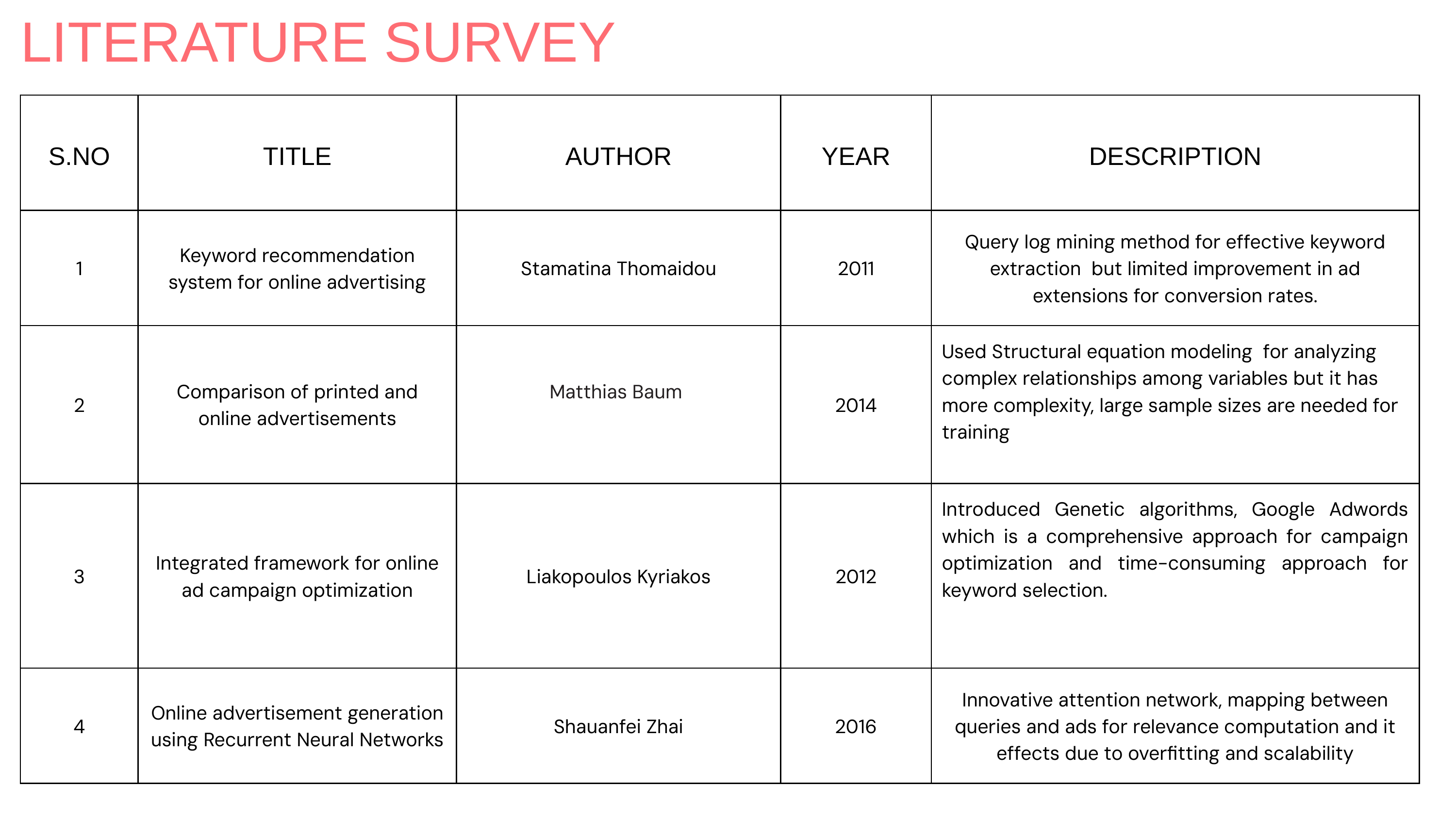

LITERATURE SURVEY
| S.NO | TITLE | AUTHOR | YEAR | DESCRIPTION |
| --- | --- | --- | --- | --- |
| 1 | Keyword recommendation system for online advertising | Stamatina Thomaidou | 2011 | Query log mining method for effective keyword extraction but limited improvement in ad extensions for conversion rates. |
| 2 | Comparison of printed and online advertisements | Matthias Baum | 2014 | Used Structural equation modeling for analyzing complex relationships among variables but it has more complexity, large sample sizes are needed for training |
| 3 | Integrated framework for online ad campaign optimization | Liakopoulos Kyriakos | 2012 | Introduced Genetic algorithms, Google Adwords which is a comprehensive approach for campaign optimization and time-consuming approach for keyword selection. |
| 4 | Online advertisement generation using Recurrent Neural Networks | Shauanfei Zhai | 2016 | Innovative attention network, mapping between queries and ads for relevance computation and it effects due to overfitting and scalability |